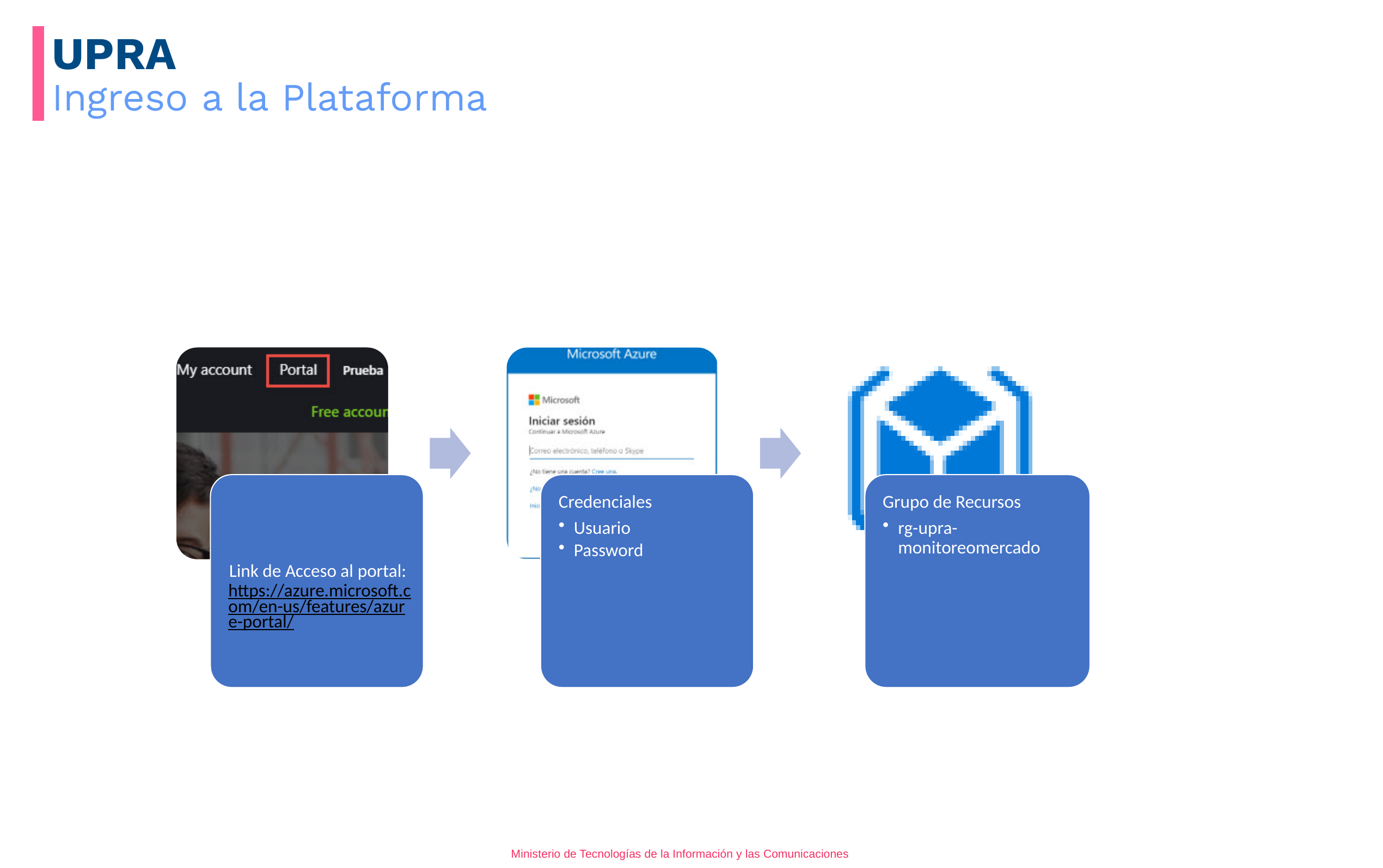

# UPRA
Ingreso a la Plataforma
Link de Acceso al portal: https://azure.microsoft.com/en-us/features/azure-portal/

Credenciales
Usuario
Password

Grupo de Recursos
rg-upra-monitoreomercado